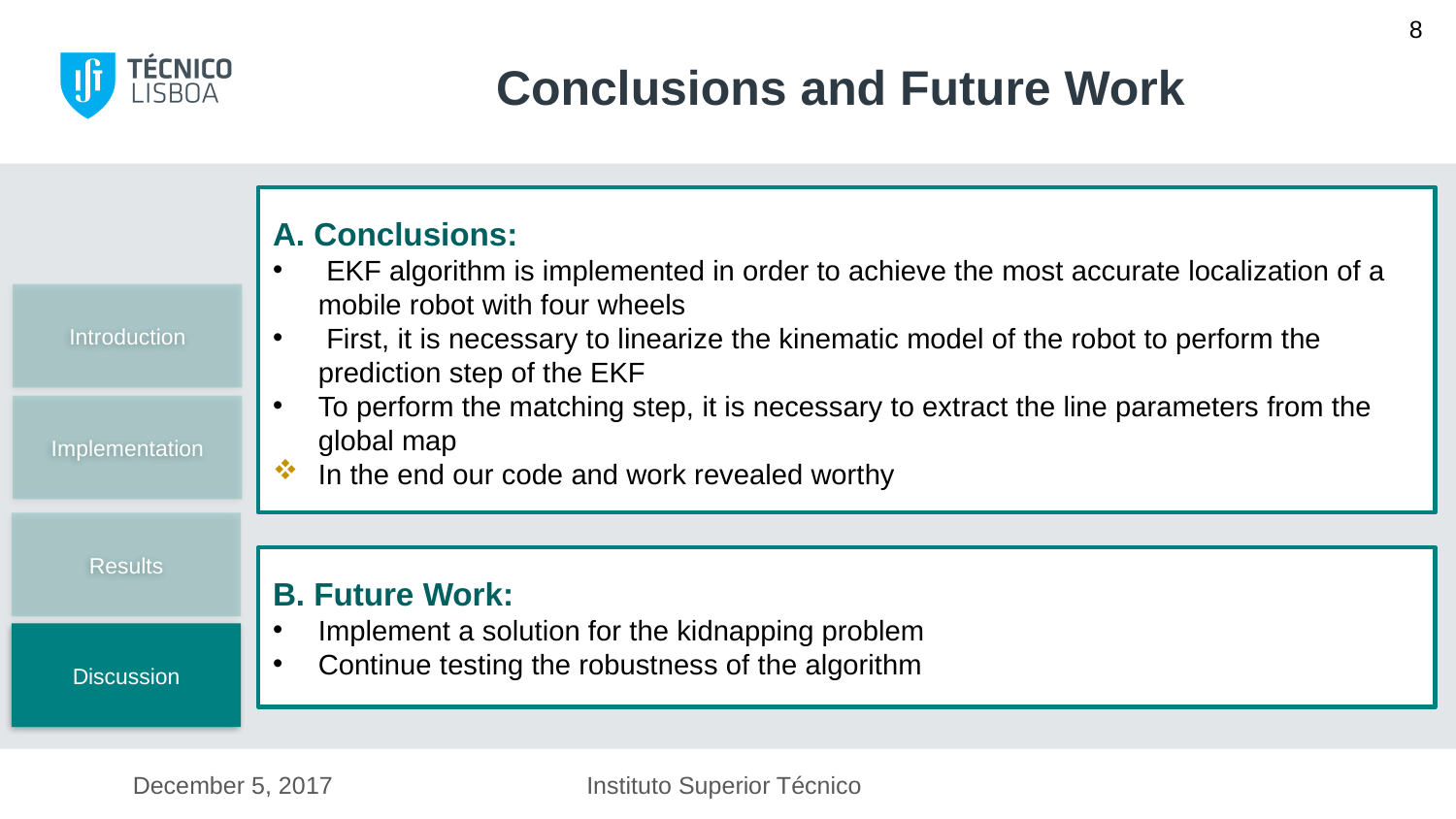

8
# Conclusions and Future Work

A. Conclusions:
 EKF algorithm is implemented in order to achieve the most accurate localization of a mobile robot with four wheels
 First, it is necessary to linearize the kinematic model of the robot to perform the prediction step of the EKF
To perform the matching step, it is necessary to extract the line parameters from the global map
In the end our code and work revealed worthy
Introduction
Implementation
Results
B. Future Work:
Implement a solution for the kidnapping problem
Continue testing the robustness of the algorithm
Discussion
December 5, 2017
Instituto Superior Técnico